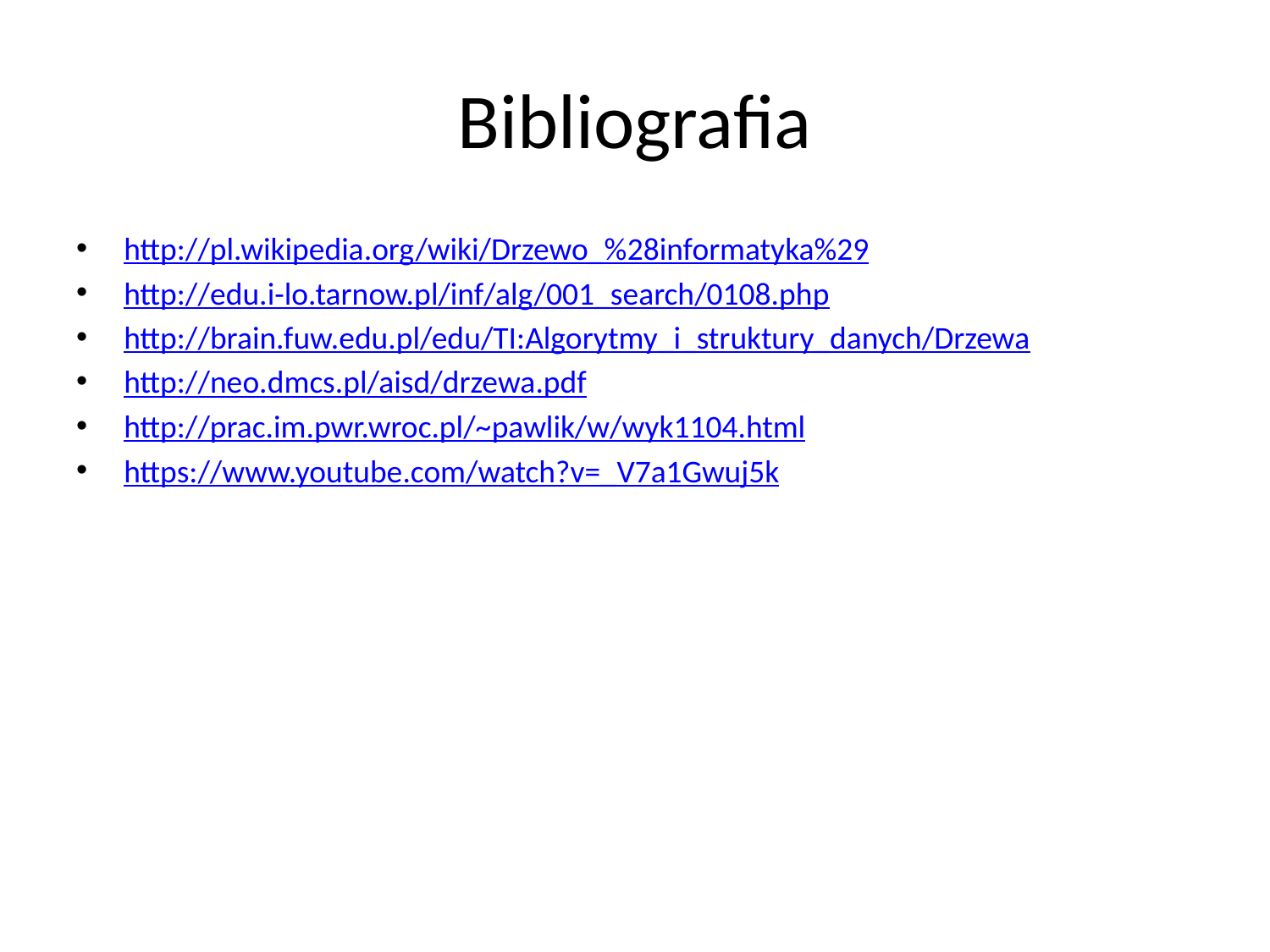

# Bibliografia
http://pl.wikipedia.org/wiki/Drzewo_%28informatyka%29
http://edu.i-lo.tarnow.pl/inf/alg/001_search/0108.php
http://brain.fuw.edu.pl/edu/TI:Algorytmy_i_struktury_danych/Drzewa
http://neo.dmcs.pl/aisd/drzewa.pdf
http://prac.im.pwr.wroc.pl/~pawlik/w/wyk1104.html
https://www.youtube.com/watch?v=_V7a1Gwuj5k